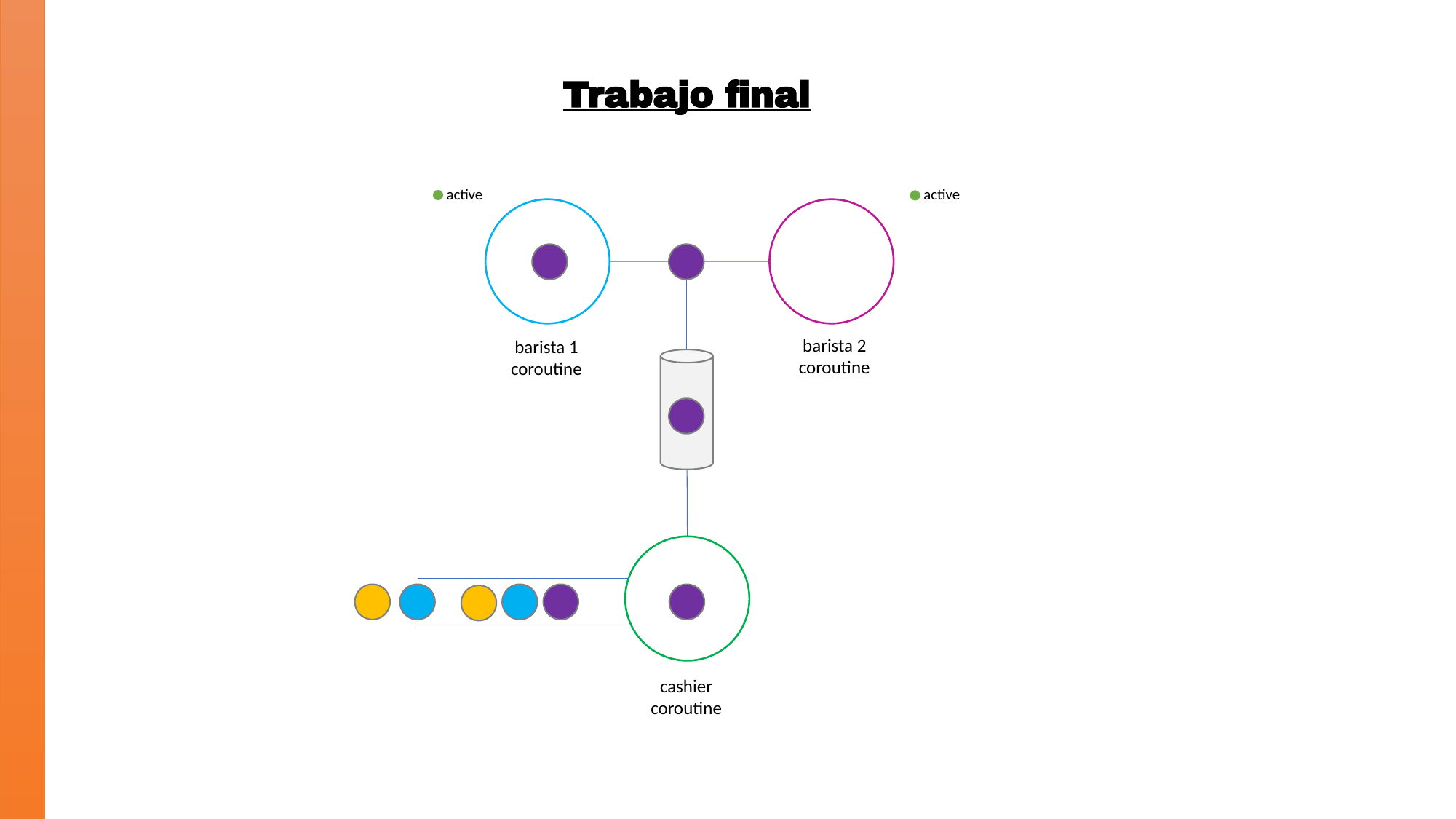

Trabajo final
active

active

barista 2
coroutine
barista 1
coroutine

cashier
coroutine